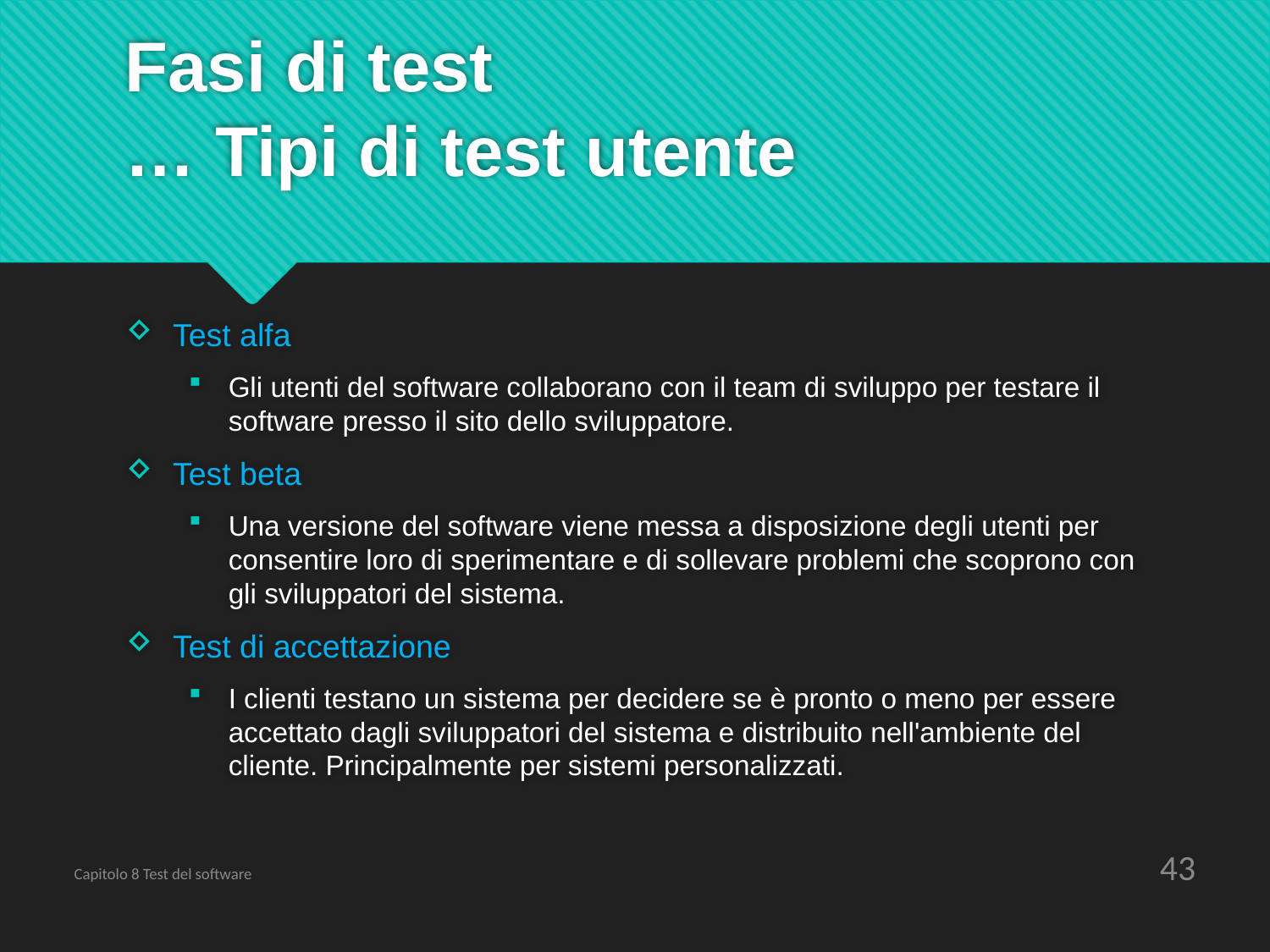

# Fasi di test … Tipi di test utente
Test alfa
Gli utenti del software collaborano con il team di sviluppo per testare il software presso il sito dello sviluppatore.
Test beta
Una versione del software viene messa a disposizione degli utenti per consentire loro di sperimentare e di sollevare problemi che scoprono con gli sviluppatori del sistema.
Test di accettazione
I clienti testano un sistema per decidere se è pronto o meno per essere accettato dagli sviluppatori del sistema e distribuito nell'ambiente del cliente. Principalmente per sistemi personalizzati.

43
Capitolo 8 Test del software